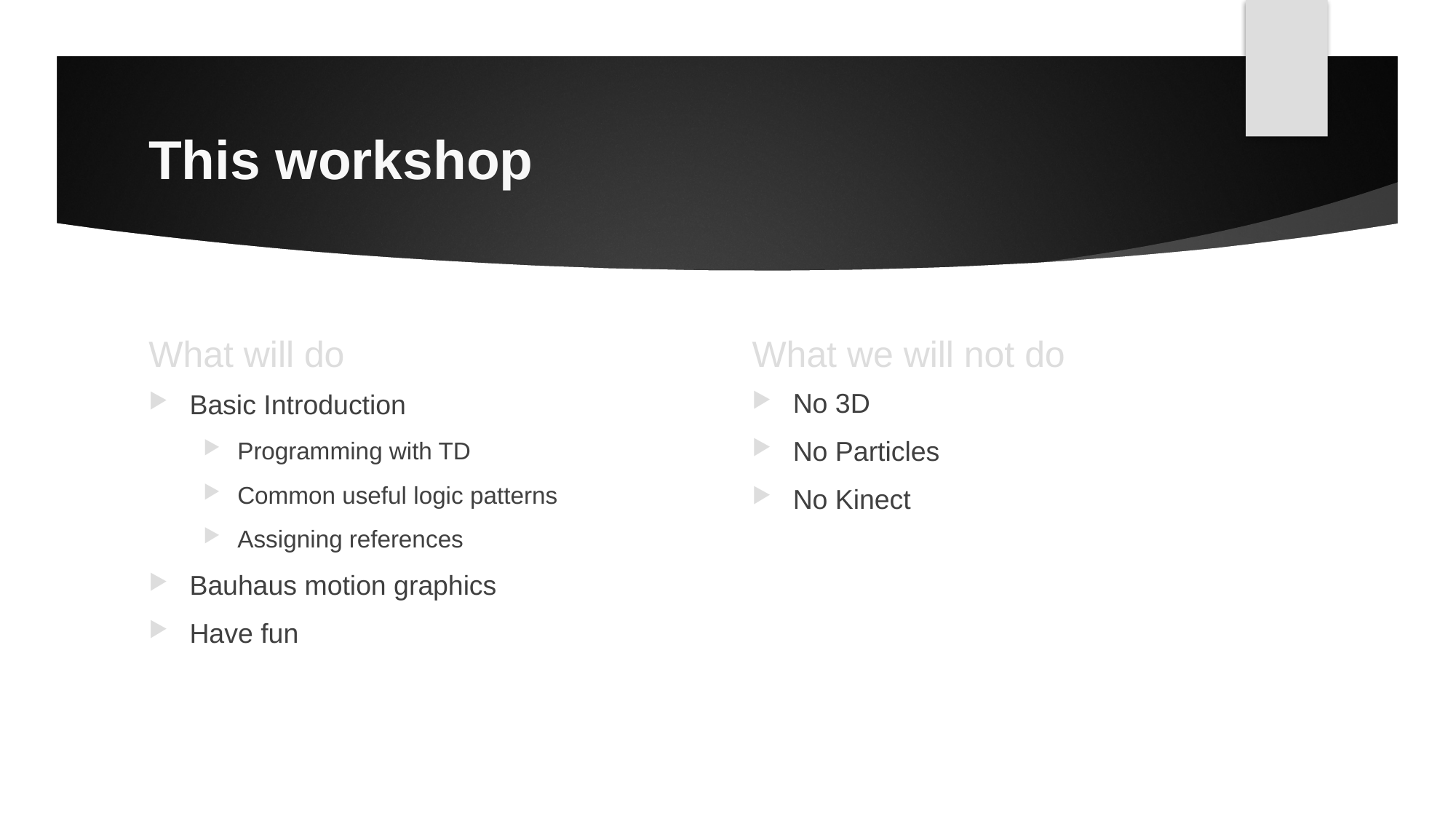

# This workshop
What will do
What we will not do
No 3D
No Particles
No Kinect

Basic Introduction
Programming with TD
Common useful logic patterns
Assigning references
Bauhaus motion graphics
Have fun